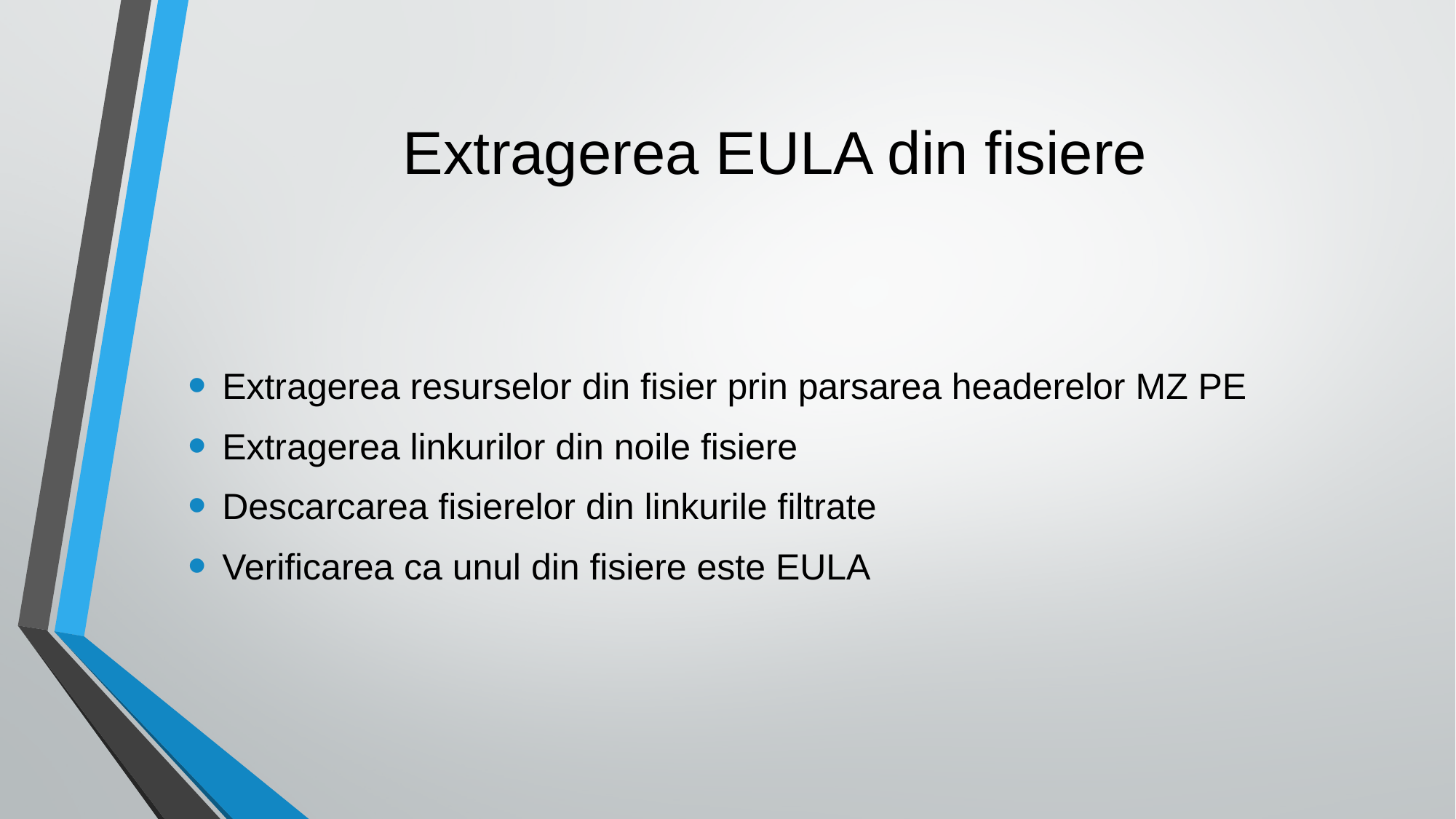

# Extragerea EULA din fisiere
Extragerea resurselor din fisier prin parsarea headerelor MZ PE
Extragerea linkurilor din noile fisiere
Descarcarea fisierelor din linkurile filtrate
Verificarea ca unul din fisiere este EULA